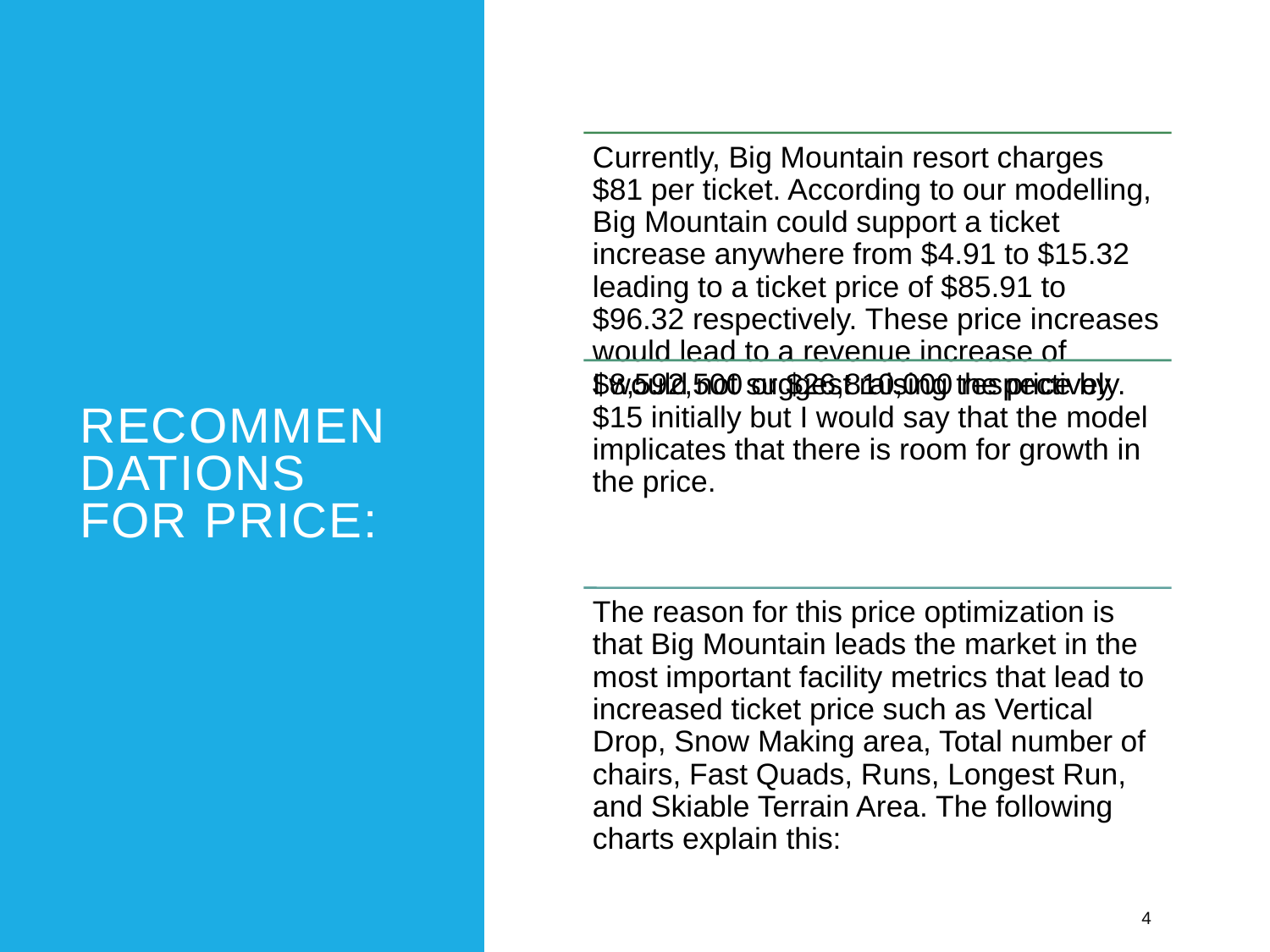

# Recommendations for Price:
Currently, Big Mountain resort charges $81 per ticket. According to our modelling, Big Mountain could support a ticket increase anywhere from $4.91 to $15.32 leading to a ticket price of $85.91 to $96.32 respectively. These price increases would lead to a revenue increase of $8,592,500 or $26,810,000 respectively.
I would not suggest raising the price by $15 initially but I would say that the model implicates that there is room for growth in the price.
The reason for this price optimization is that Big Mountain leads the market in the most important facility metrics that lead to increased ticket price such as Vertical Drop, Snow Making area, Total number of chairs, Fast Quads, Runs, Longest Run, and Skiable Terrain Area. The following charts explain this:
4